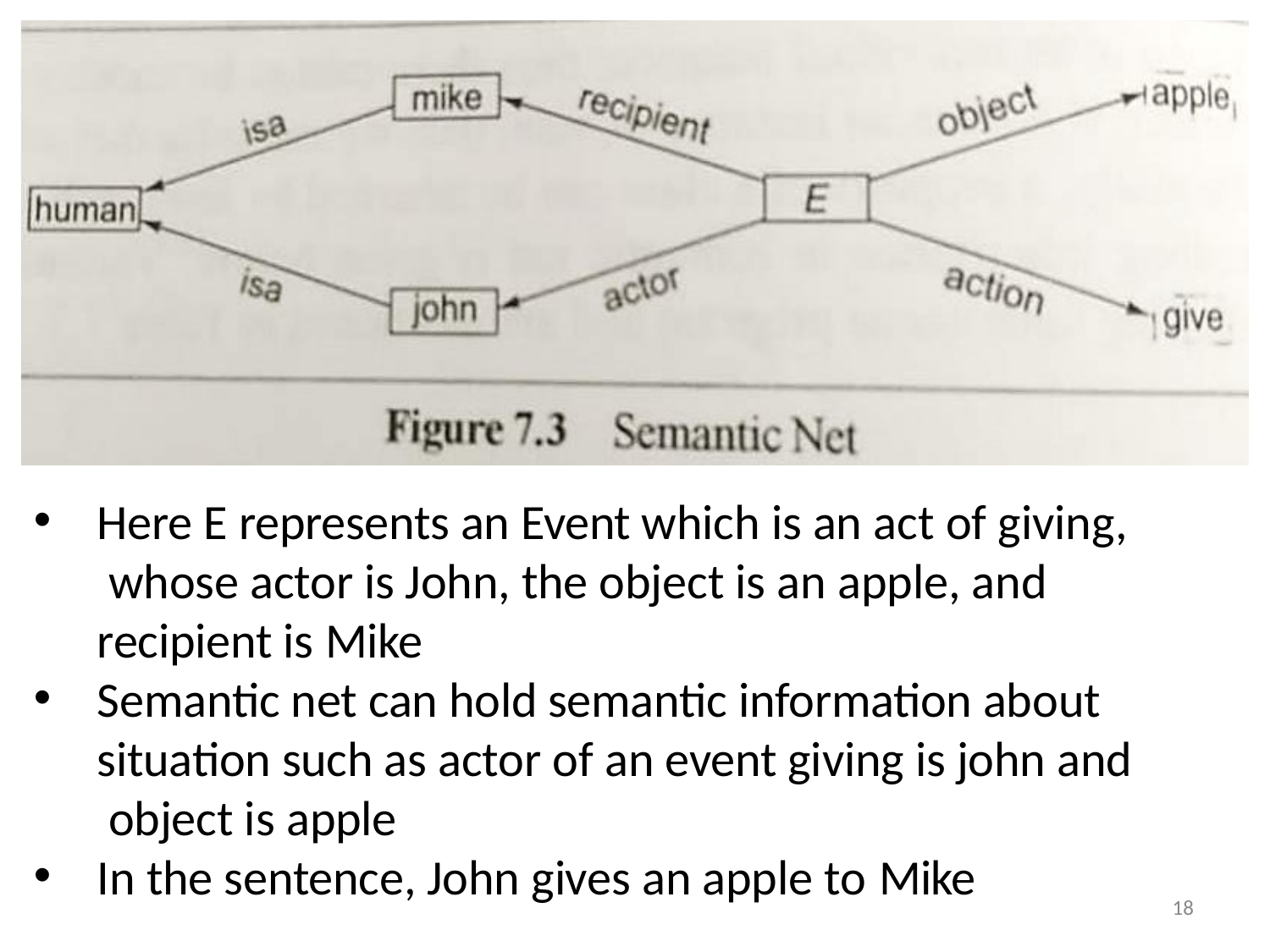

Here E represents an Event which is an act of giving,  whose actor is John, the object is an apple, and  recipient is Mike
Semantic net can hold semantic information about  situation such as actor of an event giving is john and  object is apple
In the sentence, John gives an apple to Mike
18